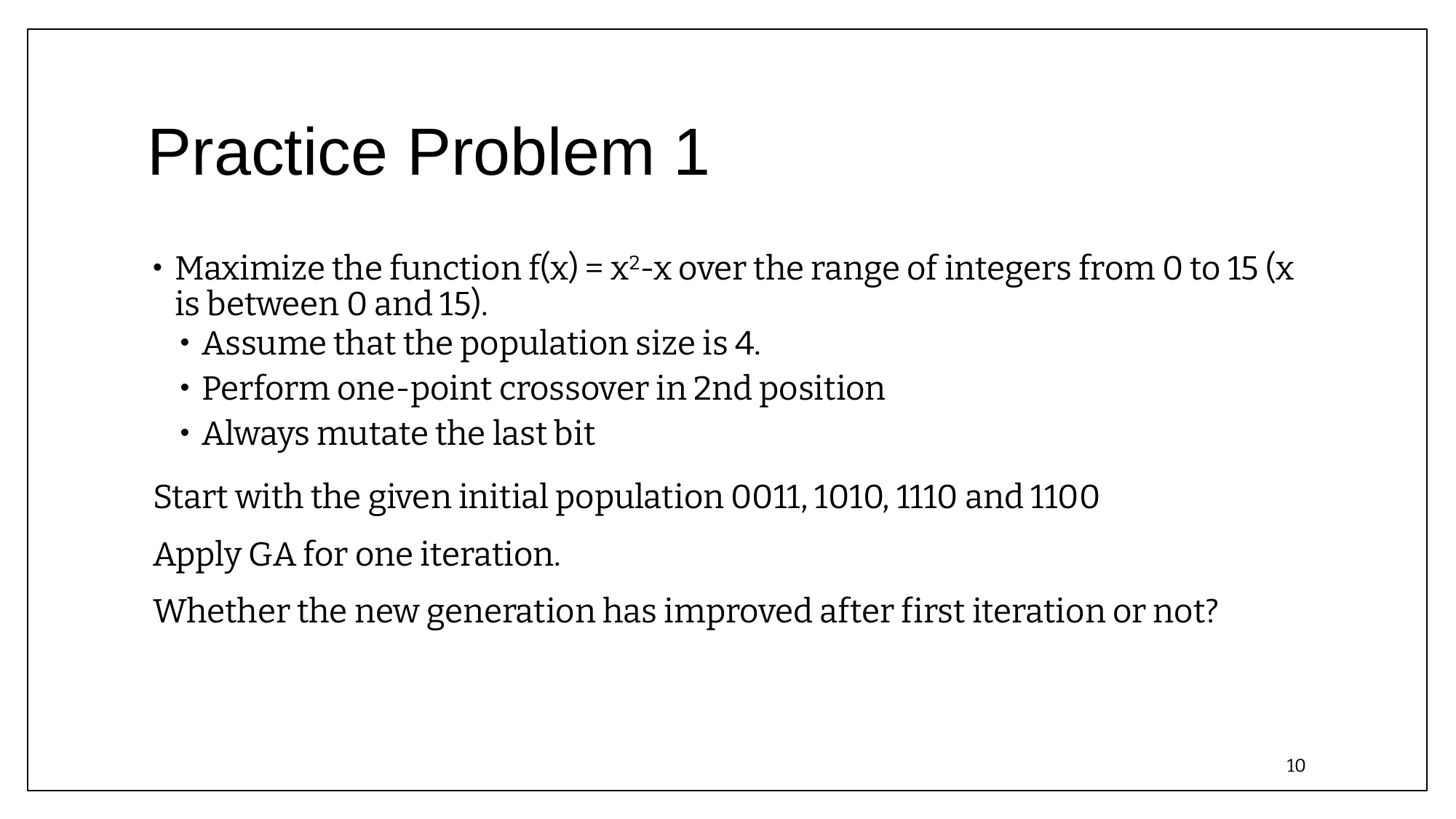

# Practice Problem 1
Maximize the function f(x) = x2-x over the range of integers from 0 to 15 (x is between 0 and 15).
Assume that the population size is 4.
Perform one-point crossover in 2nd position
Always mutate the last bit
Start with the given initial population 0011, 1010, 1110 and 1100
Apply GA for one iteration.
Whether the new generation has improved after first iteration or not?

10